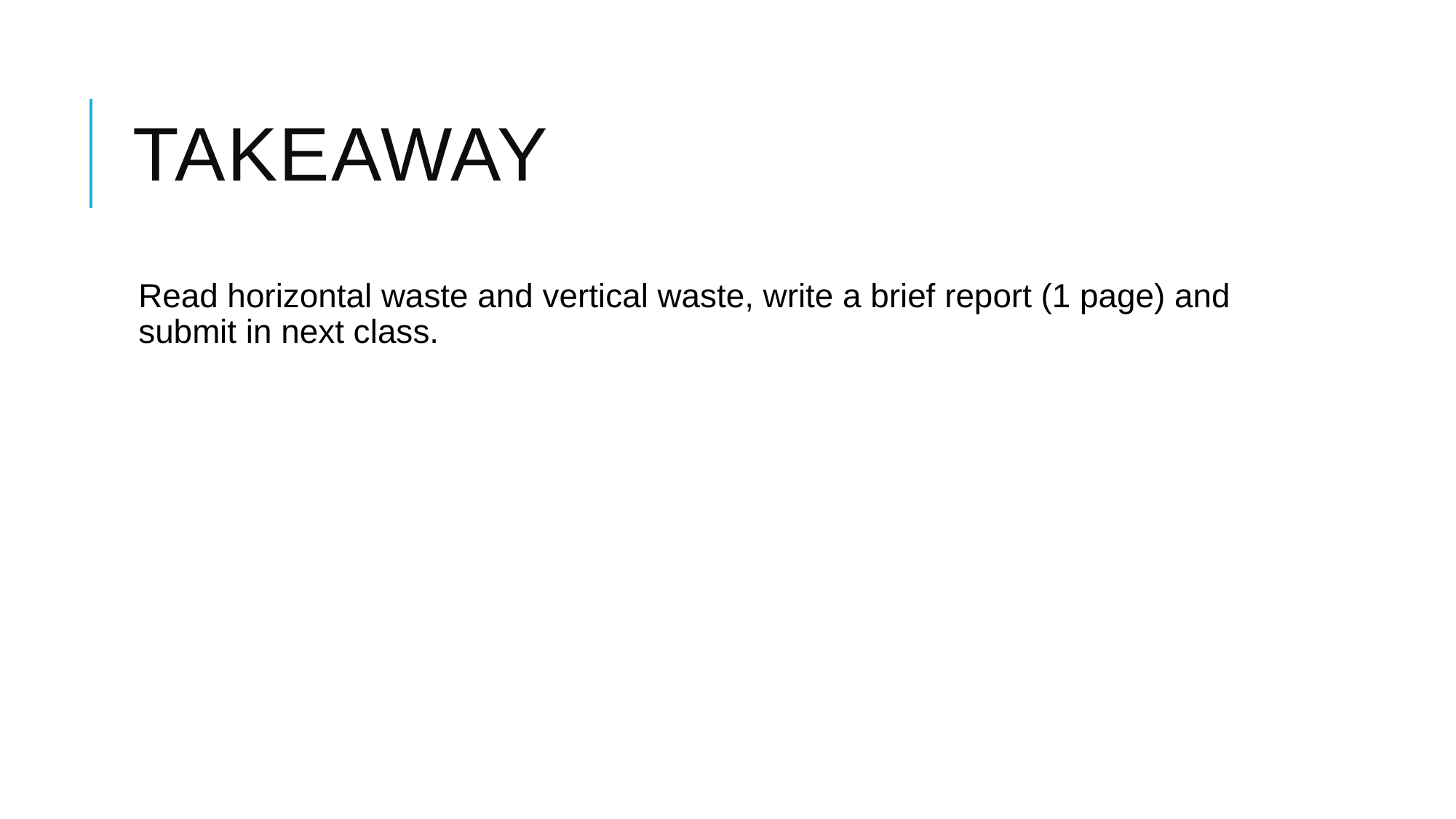

# takeaway
Read horizontal waste and vertical waste, write a brief report (1 page) and submit in next class.